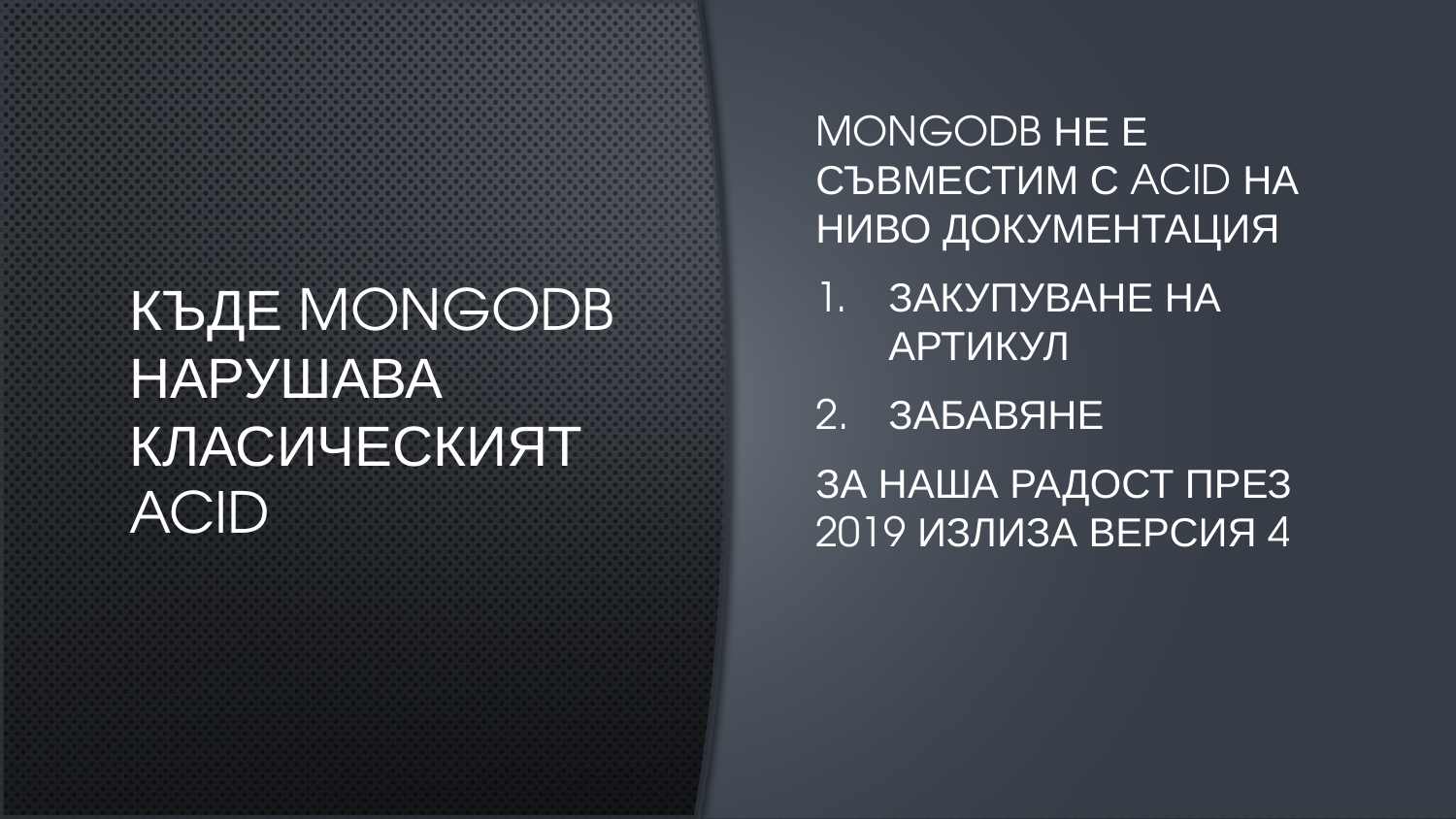

# Къде MongoDB нарушава класическият ACID
MongoDb не е съвместим с ACID на ниво документация
Закупуване на артикул
Забавяне
За наша радост през 2019 излиза версия 4